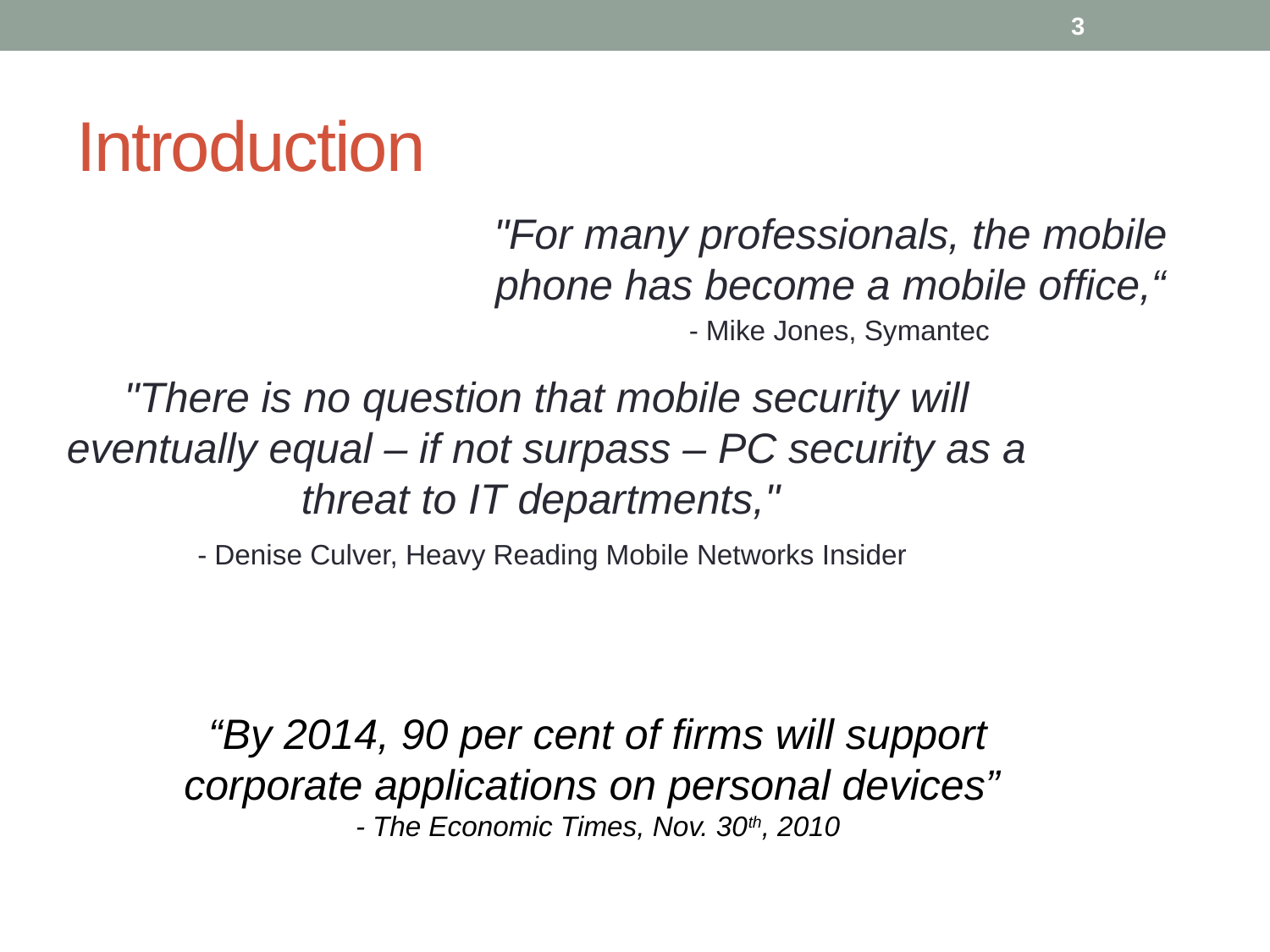

3
# Introduction
"For many professionals, the mobile phone has become a mobile office,“
  - Mike Jones, Symantec
"There is no question that mobile security will eventually equal – if not surpass – PC security as a threat to IT departments,"
 - Denise Culver, Heavy Reading Mobile Networks Insider
“By 2014, 90 per cent of firms will support corporate applications on personal devices”
- The Economic Times, Nov. 30th, 2010